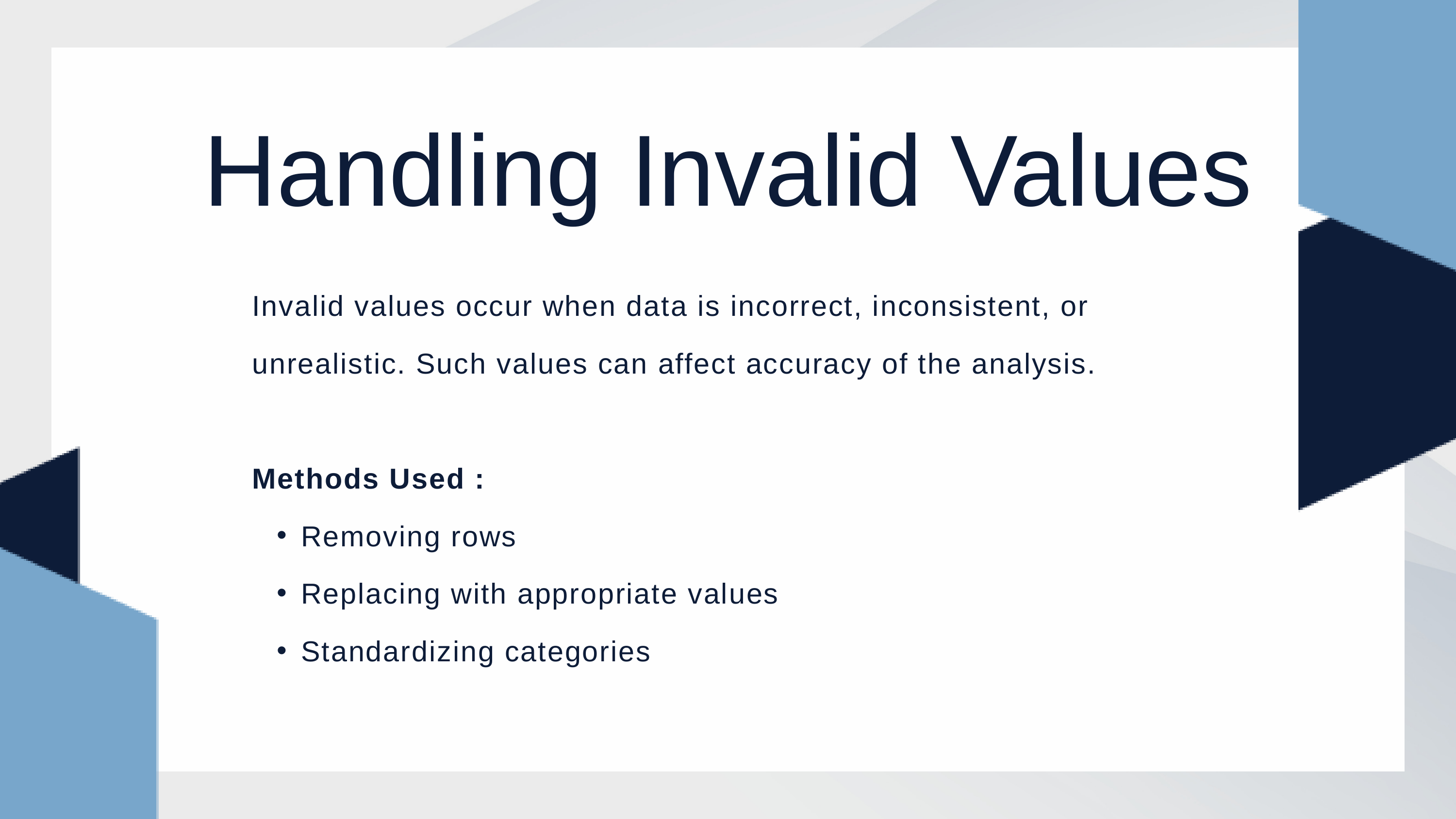

Handling Invalid Values
Invalid values occur when data is incorrect, inconsistent, or unrealistic. Such values can affect accuracy of the analysis.

Methods Used :
Removing rows
Replacing with appropriate values
Standardizing categories